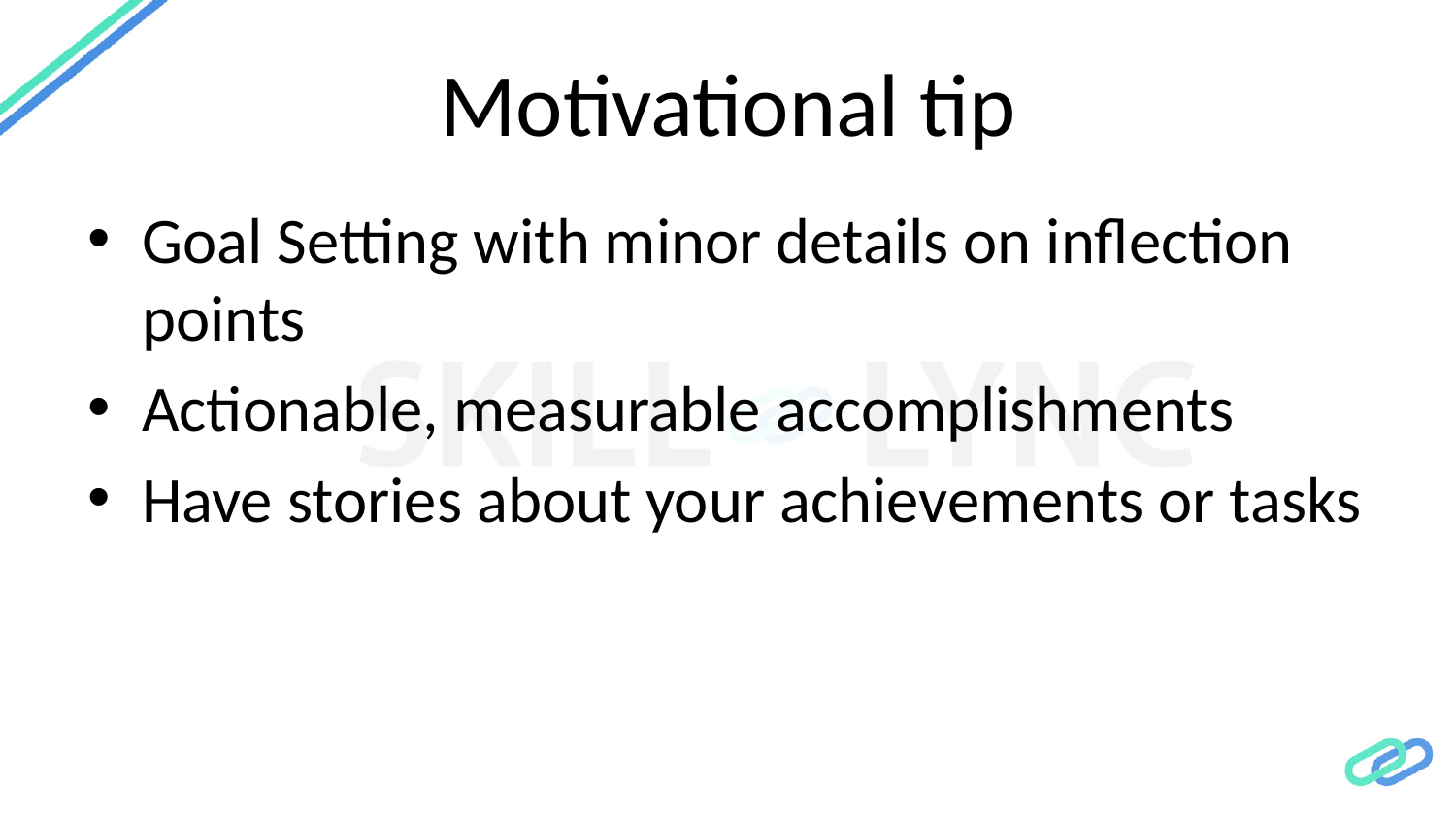

# Motivational tip
Goal Setting with minor details on inflection points
Actionable, measurable accomplishments
Have stories about your achievements or tasks